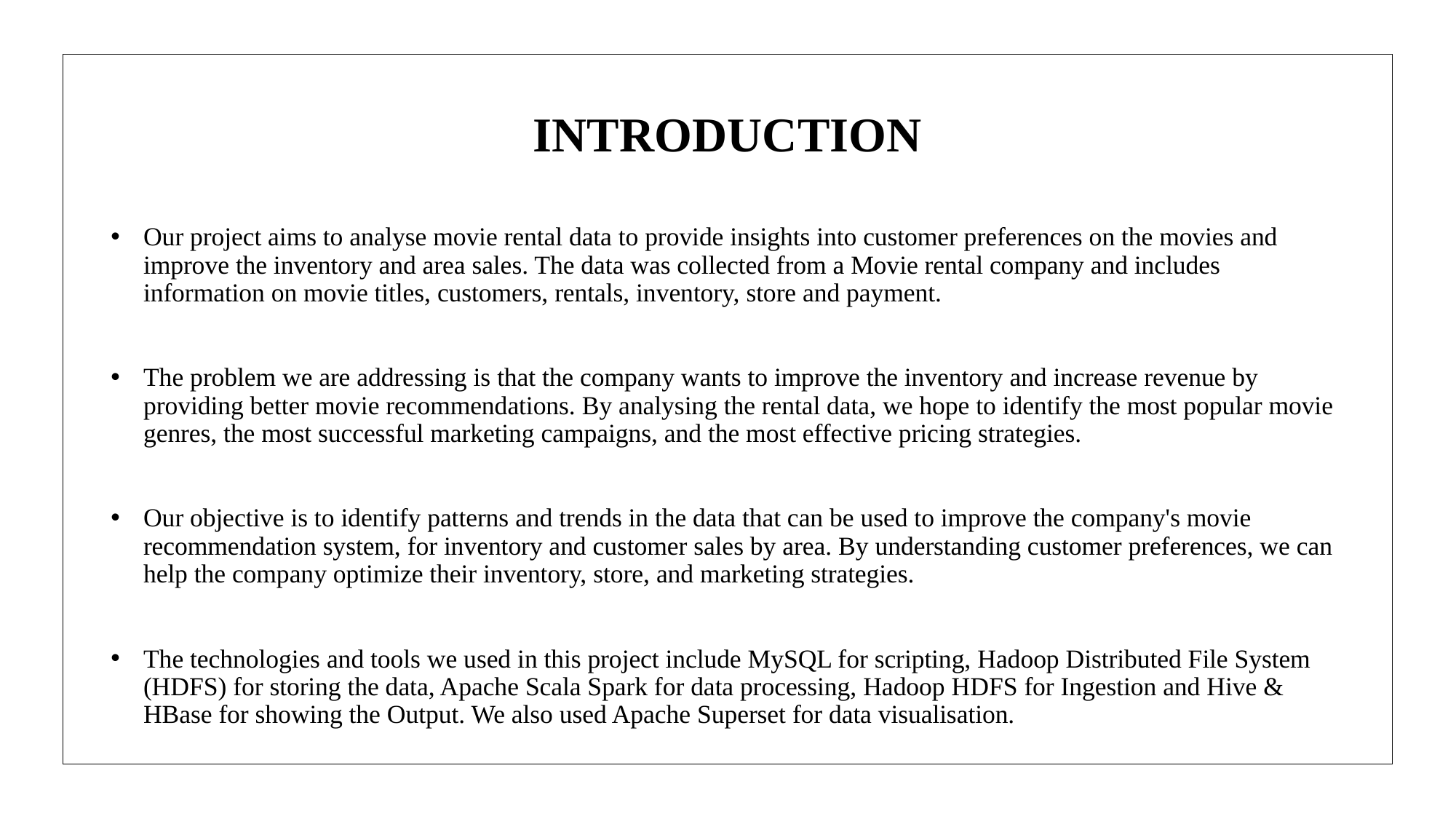

# INTRODUCTION
Our project aims to analyse movie rental data to provide insights into customer preferences on the movies and improve the inventory and area sales. The data was collected from a Movie rental company and includes information on movie titles, customers, rentals, inventory, store and payment.

The problem we are addressing is that the company wants to improve the inventory and increase revenue by providing better movie recommendations. By analysing the rental data, we hope to identify the most popular movie genres, the most successful marketing campaigns, and the most effective pricing strategies.

Our objective is to identify patterns and trends in the data that can be used to improve the company's movie recommendation system, for inventory and customer sales by area. By understanding customer preferences, we can help the company optimize their inventory, store, and marketing strategies.

The technologies and tools we used in this project include MySQL for scripting, Hadoop Distributed File System (HDFS) for storing the data, Apache Scala Spark for data processing, Hadoop HDFS for Ingestion and Hive & HBase for showing the Output. We also used Apache Superset for data visualisation.